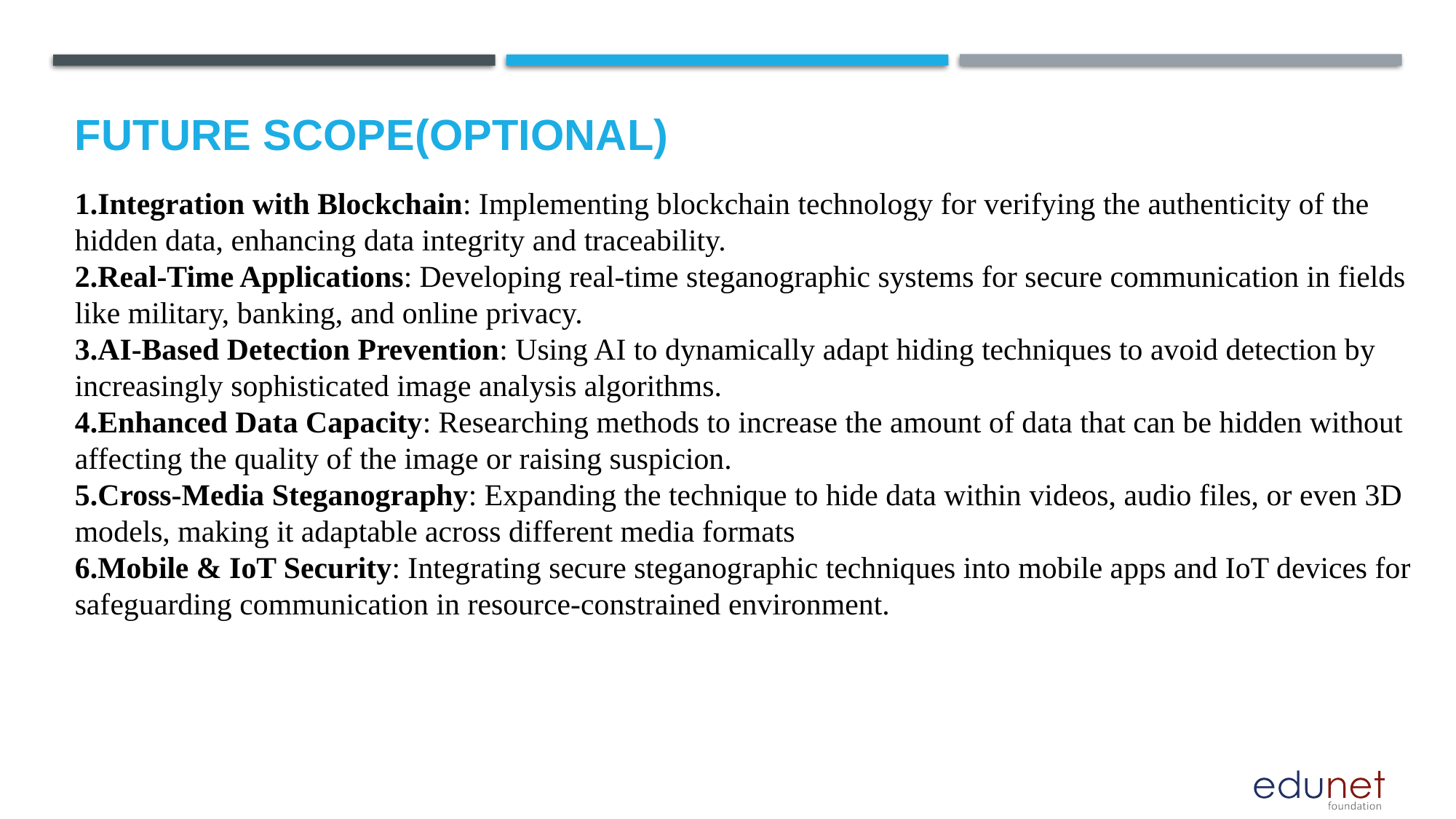

Future scope(optional)

Integration with Blockchain: Implementing blockchain technology for verifying the authenticity of the hidden data, enhancing data integrity and traceability.
Real-Time Applications: Developing real-time steganographic systems for secure communication in fields like military, banking, and online privacy.
AI-Based Detection Prevention: Using AI to dynamically adapt hiding techniques to avoid detection by increasingly sophisticated image analysis algorithms.
Enhanced Data Capacity: Researching methods to increase the amount of data that can be hidden without affecting the quality of the image or raising suspicion.
Cross-Media Steganography: Expanding the technique to hide data within videos, audio files, or even 3D models, making it adaptable across different media formats
6.Mobile & IoT Security: Integrating secure steganographic techniques into mobile apps and IoT devices for safeguarding communication in resource-constrained environment.